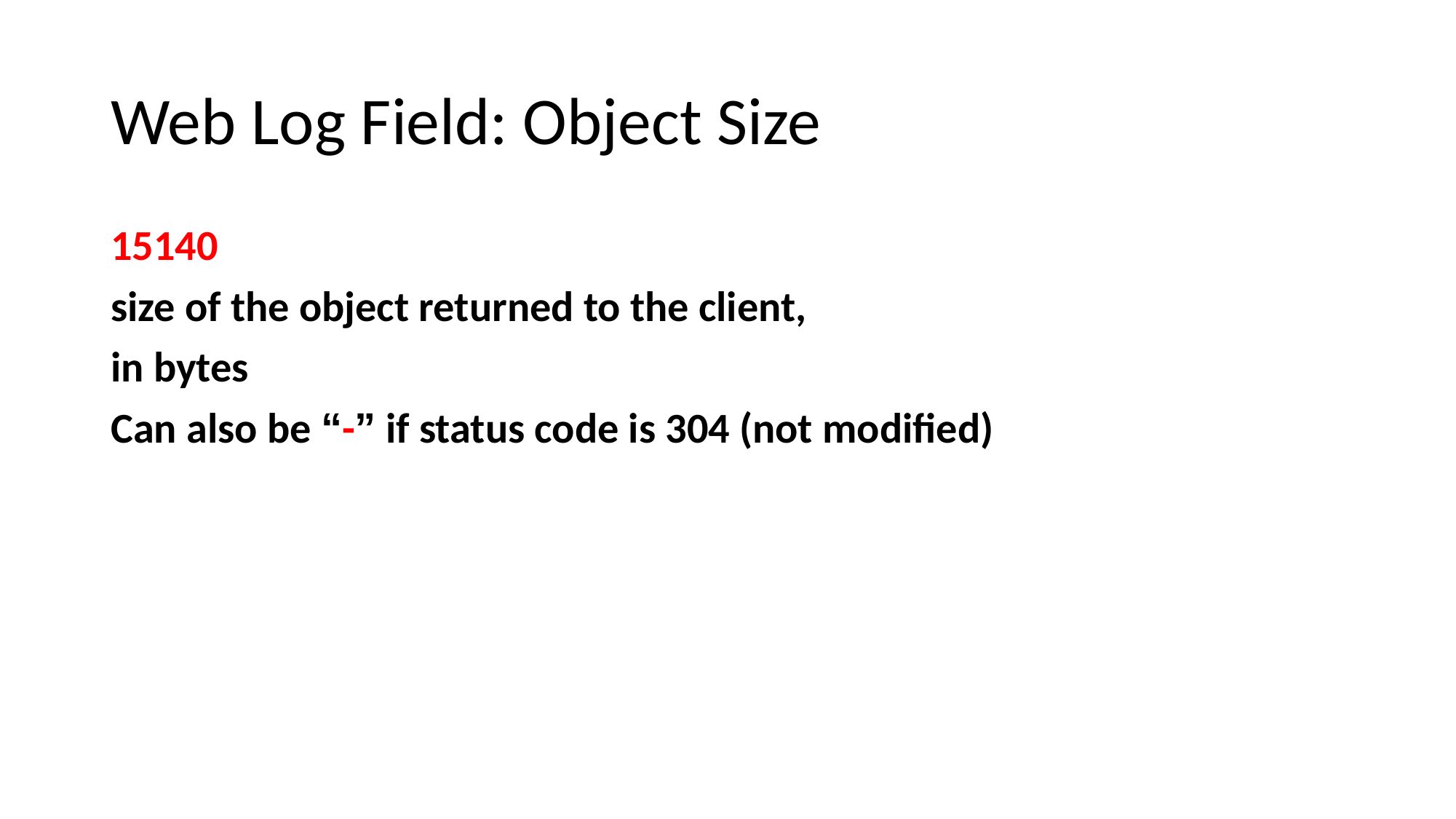

# Web Log Field: Object Size
15140
size of the object returned to the client,
in bytes
Can also be “-” if status code is 304 (not modified)